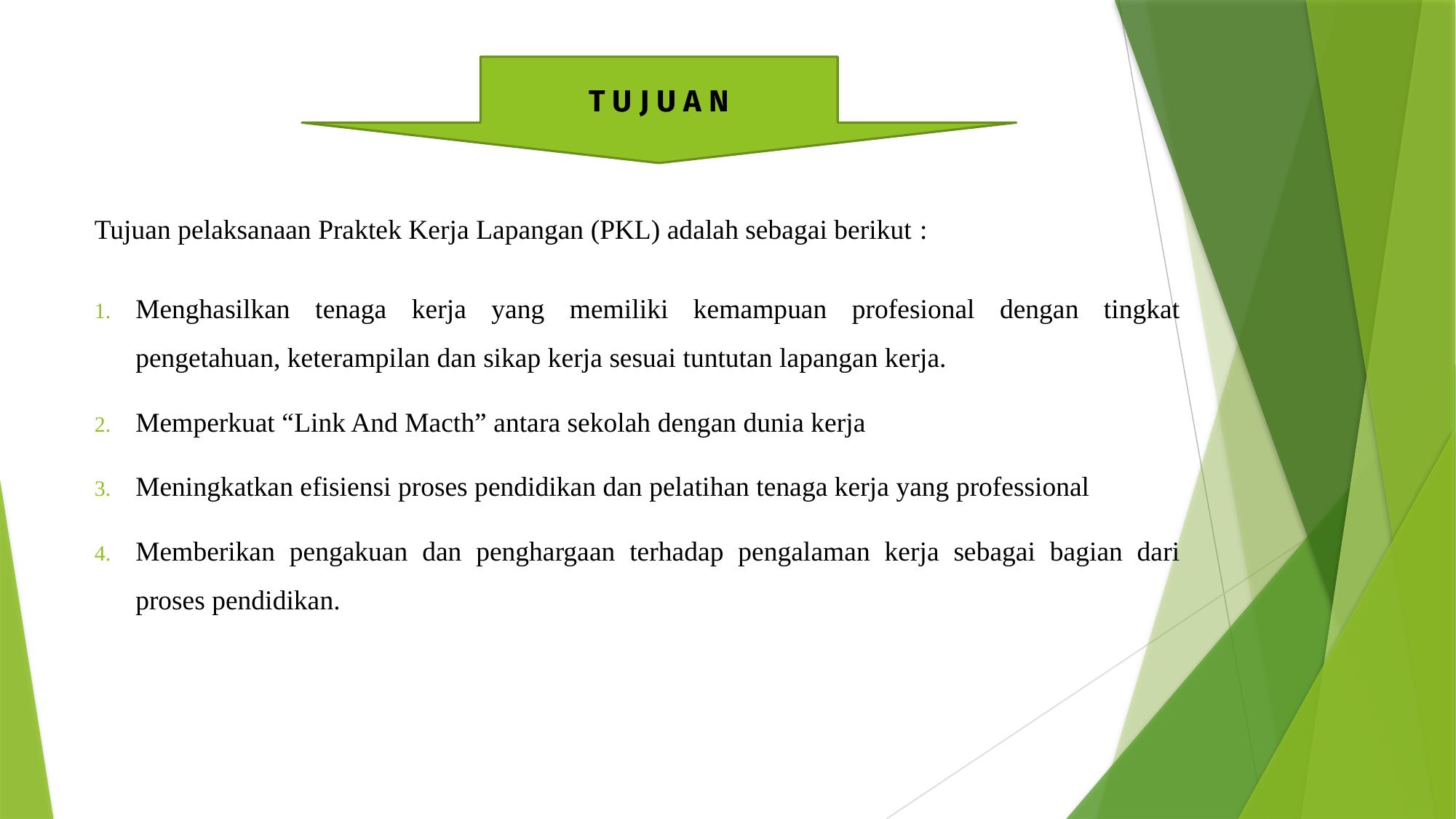

T U J U A N
Tujuan pelaksanaan Praktek Kerja Lapangan (PKL) adalah sebagai berikut :
Menghasilkan tenaga kerja yang memiliki kemampuan profesional dengan tingkat pengetahuan, keterampilan dan sikap kerja sesuai tuntutan lapangan kerja.
Memperkuat “Link And Macth” antara sekolah dengan dunia kerja
Meningkatkan efisiensi proses pendidikan dan pelatihan tenaga kerja yang professional
Memberikan pengakuan dan penghargaan terhadap pengalaman kerja sebagai bagian dari proses pendidikan.